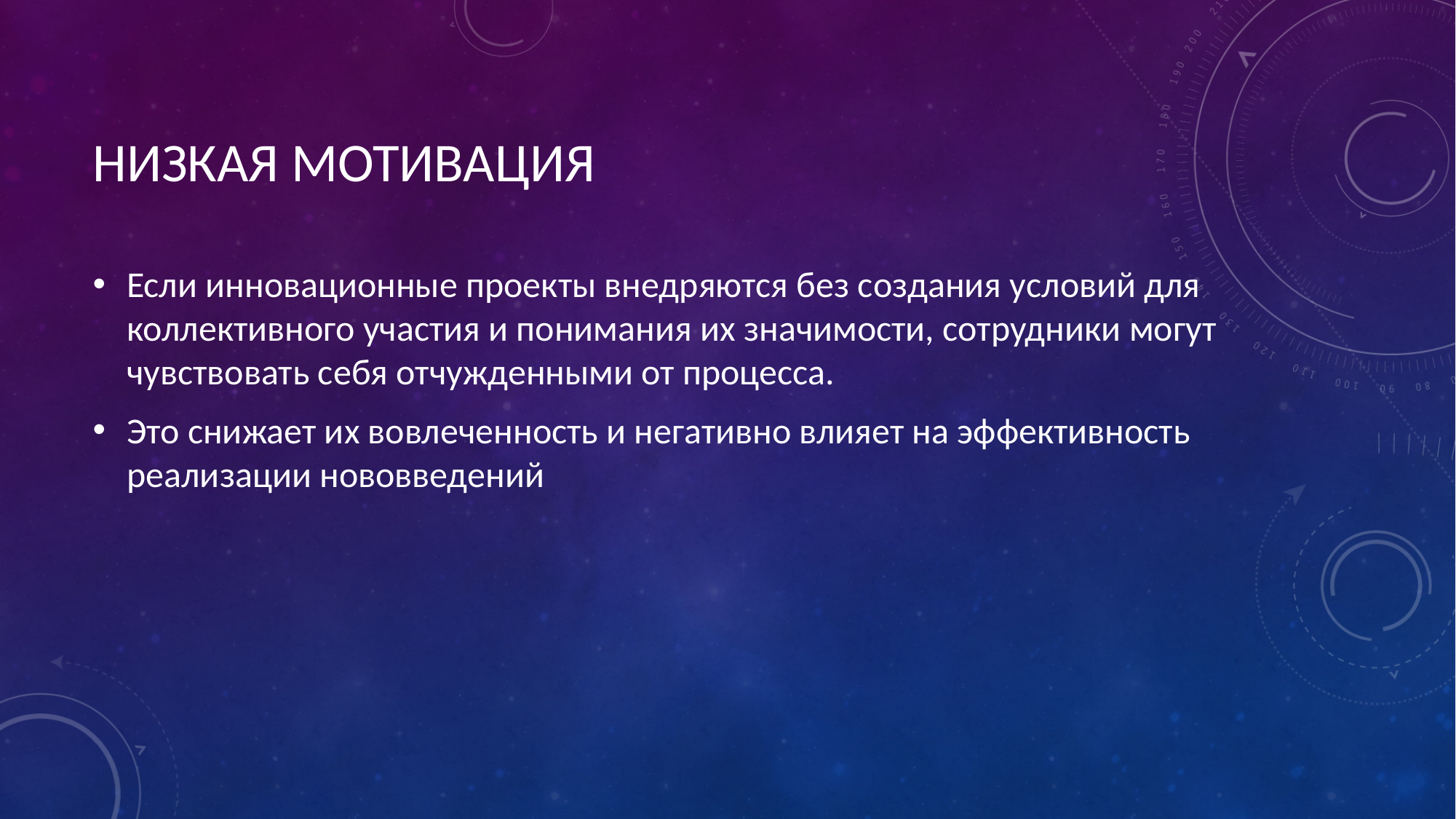

# Низкая мотивация
Если инновационные проекты внедряются без создания условий для коллективного участия и понимания их значимости, сотрудники могут чувствовать себя отчужденными от процесса.
Это снижает их вовлеченность и негативно влияет на эффективность реализации нововведений